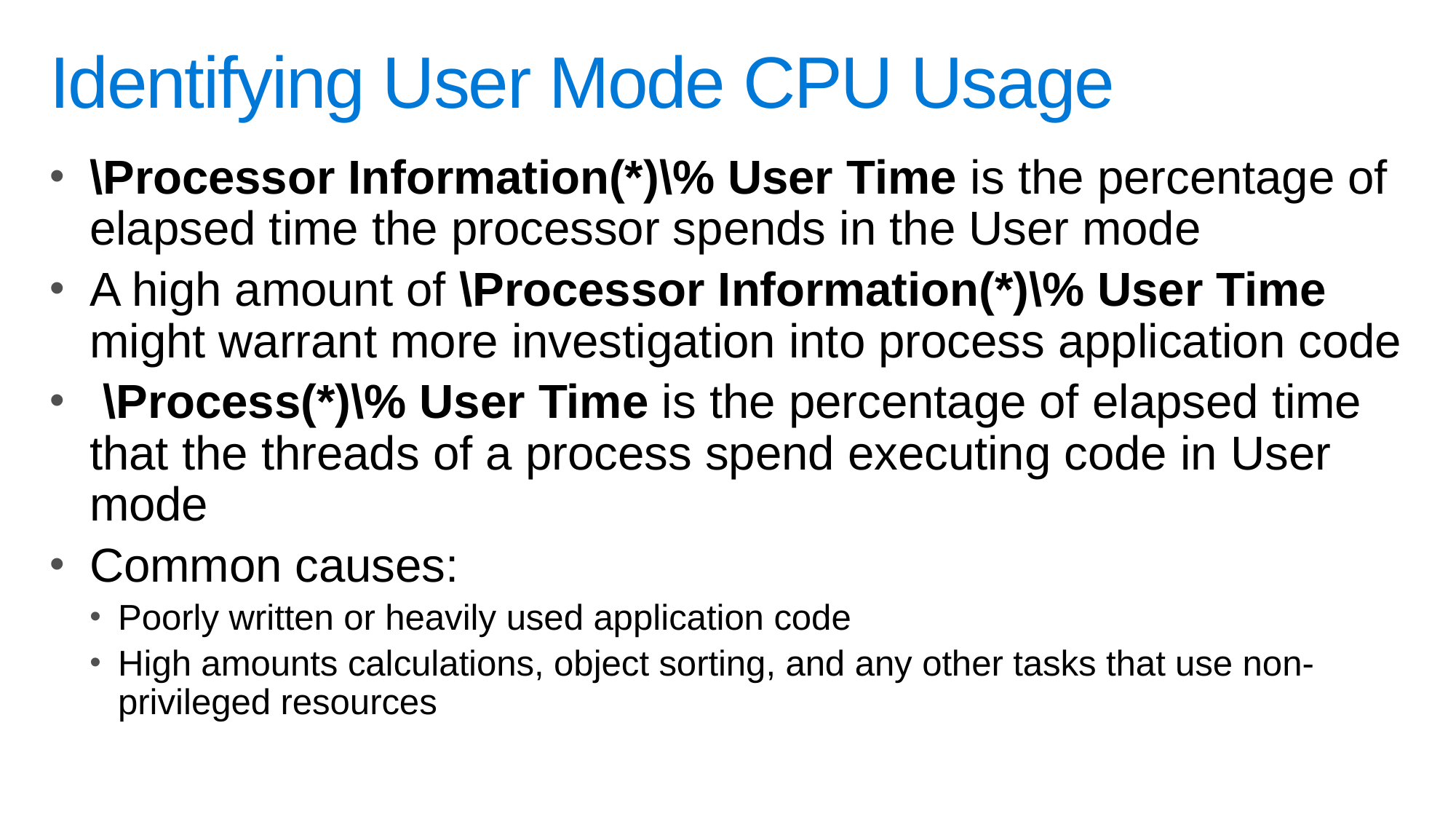

# Identifying User Mode CPU Usage
\Processor Information(*)\% User Time is the percentage of elapsed time the processor spends in the User mode
A high amount of \Processor Information(*)\% User Time might warrant more investigation into process application code
 \Process(*)\% User Time is the percentage of elapsed time that the threads of a process spend executing code in User mode
Common causes:
Poorly written or heavily used application code
High amounts calculations, object sorting, and any other tasks that use non-privileged resources